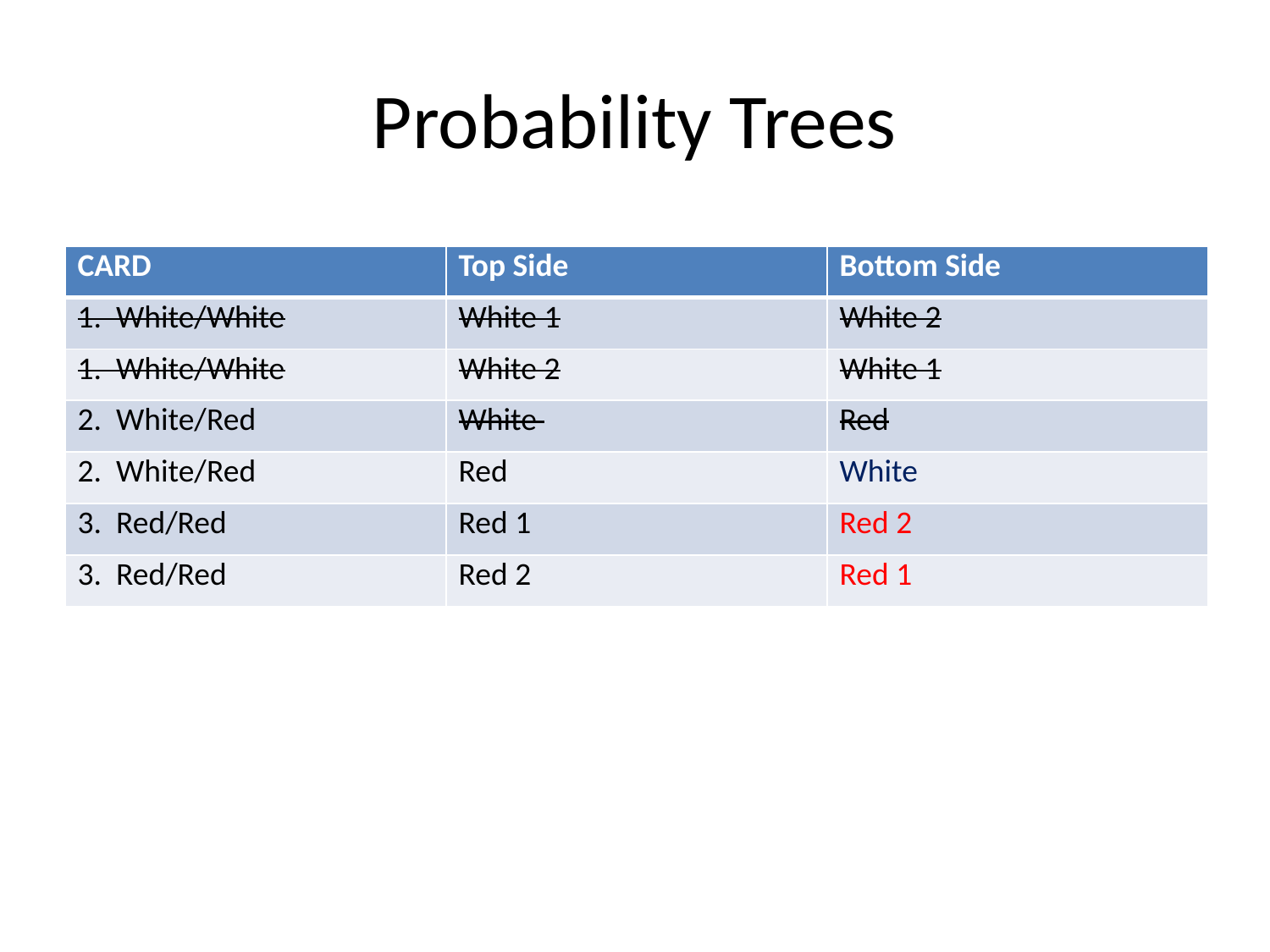

# Probability Trees
| CARD | Top Side | Bottom Side |
| --- | --- | --- |
| 1. White/White | White 1 | White 2 |
| 1. White/White | White 2 | White 1 |
| 2. White/Red | White | Red |
| 2. White/Red | Red | White |
| 3. Red/Red | Red 1 | Red 2 |
| 3. Red/Red | Red 2 | Red 1 |